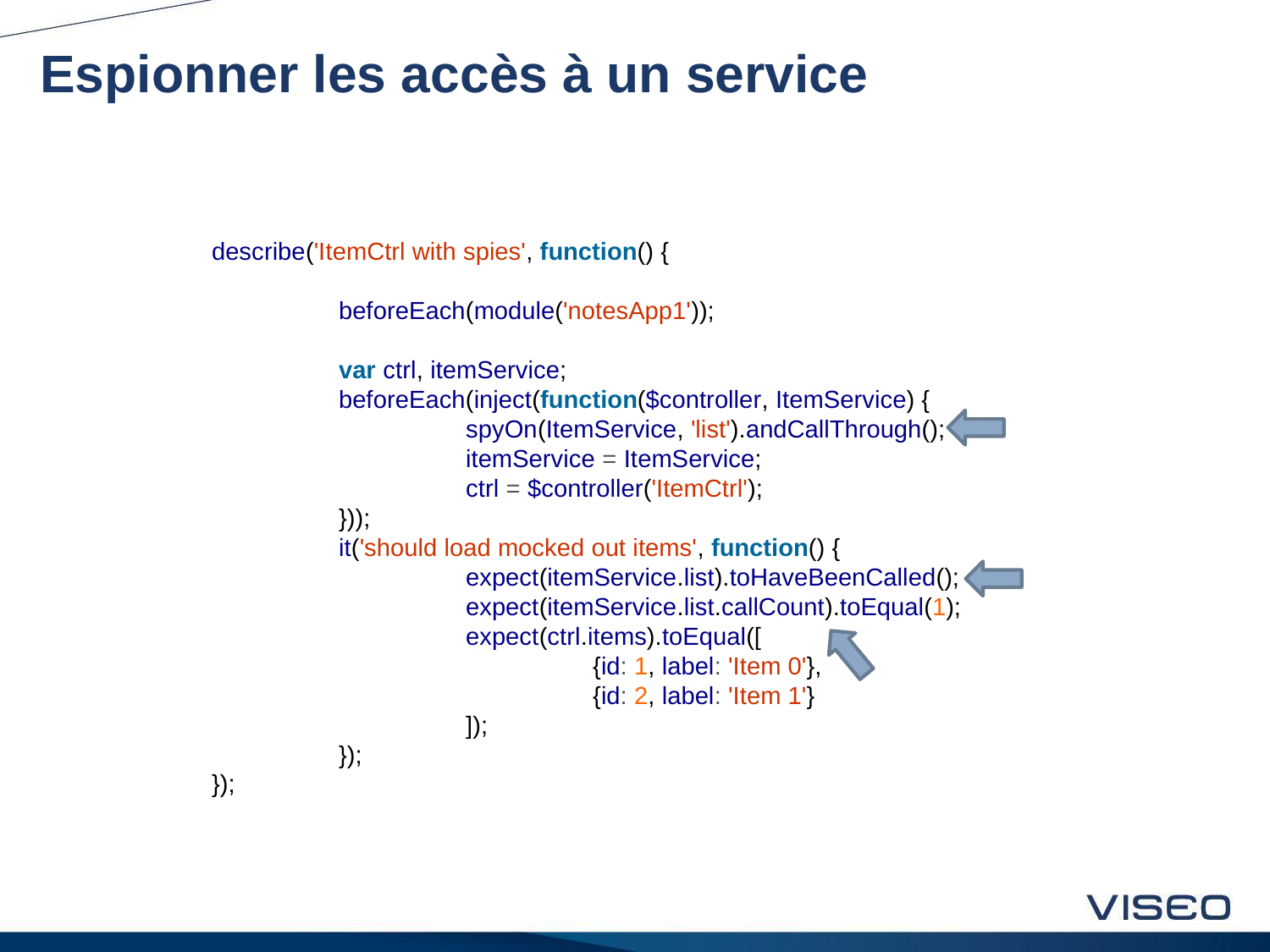

# Espionner les accès à un service
describe('ItemCtrl with spies', function() {

	beforeEach(module('notesApp1'));

	var ctrl, itemService;
	beforeEach(inject(function($controller, ItemService) {
		spyOn(ItemService, 'list').andCallThrough();
		itemService = ItemService;
		ctrl = $controller('ItemCtrl');
	}));
	it('should load mocked out items', function() {
		expect(itemService.list).toHaveBeenCalled();
		expect(itemService.list.callCount).toEqual(1);
		expect(ctrl.items).toEqual([
			{id: 1, label: 'Item 0'},
			{id: 2, label: 'Item 1'}
		]);
	});
});